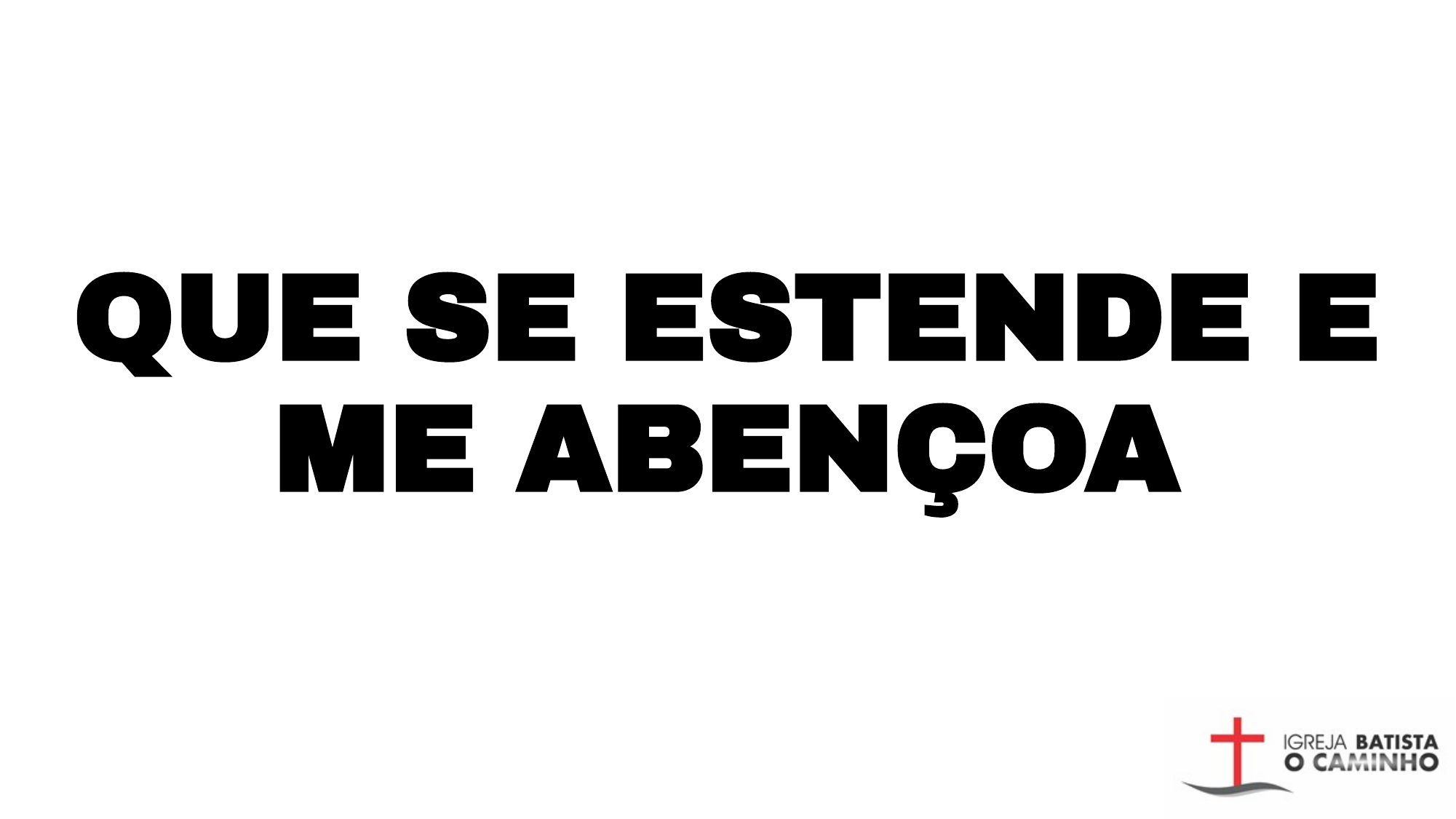

# Que se estende e me abençoa